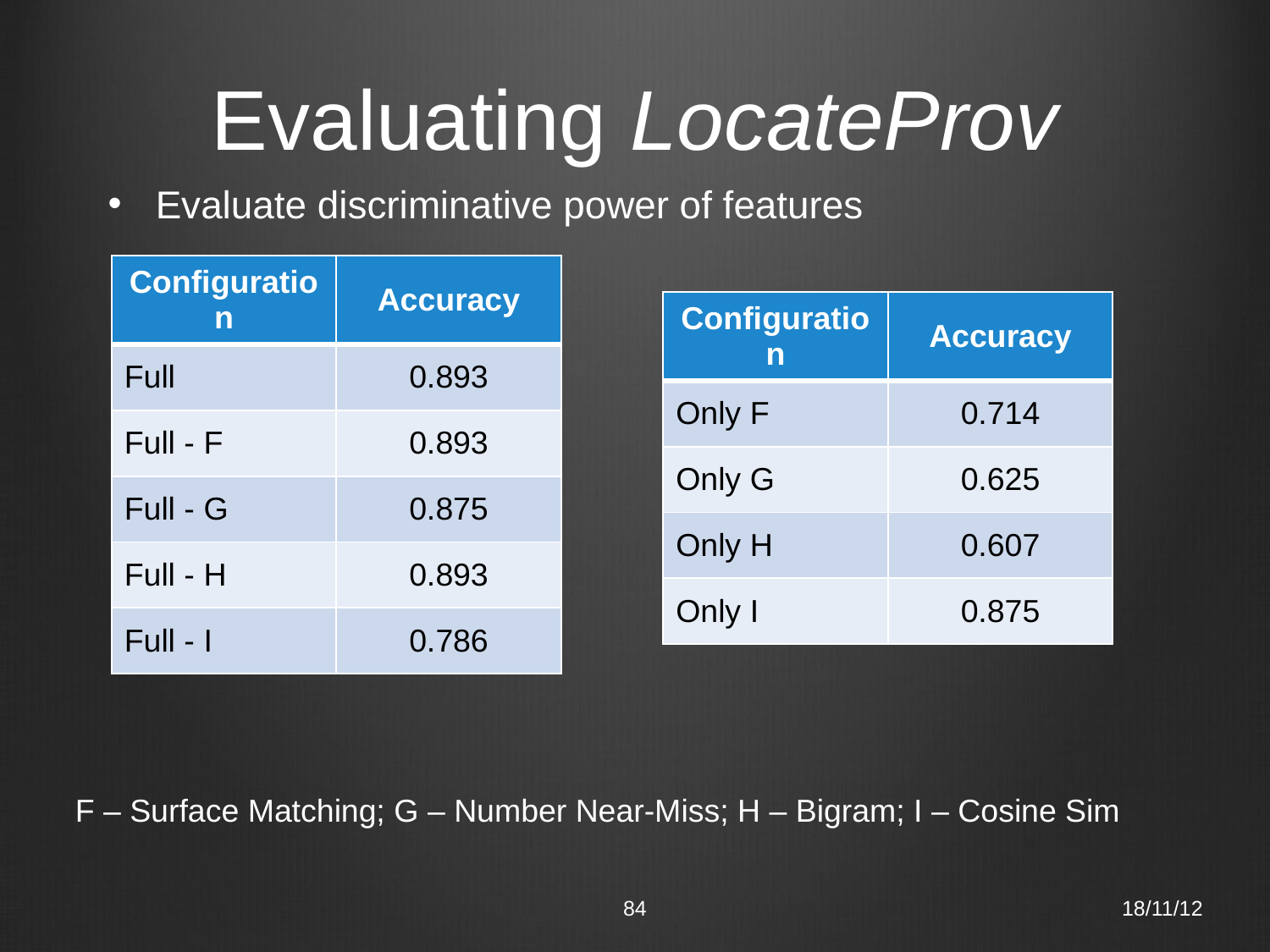

# Evaluating LocateProv
Evaluate discriminative power of features
| Configuration | Accuracy |
| --- | --- |
| Full | 0.893 |
| Full - F | 0.893 |
| Full - G | 0.875 |
| Full - H | 0.893 |
| Full - I | 0.786 |
| Configuration | Accuracy |
| --- | --- |
| Only F | 0.714 |
| Only G | 0.625 |
| Only H | 0.607 |
| Only I | 0.875 |
F – Surface Matching; G – Number Near-Miss; H – Bigram; I – Cosine Sim
84
18/11/12